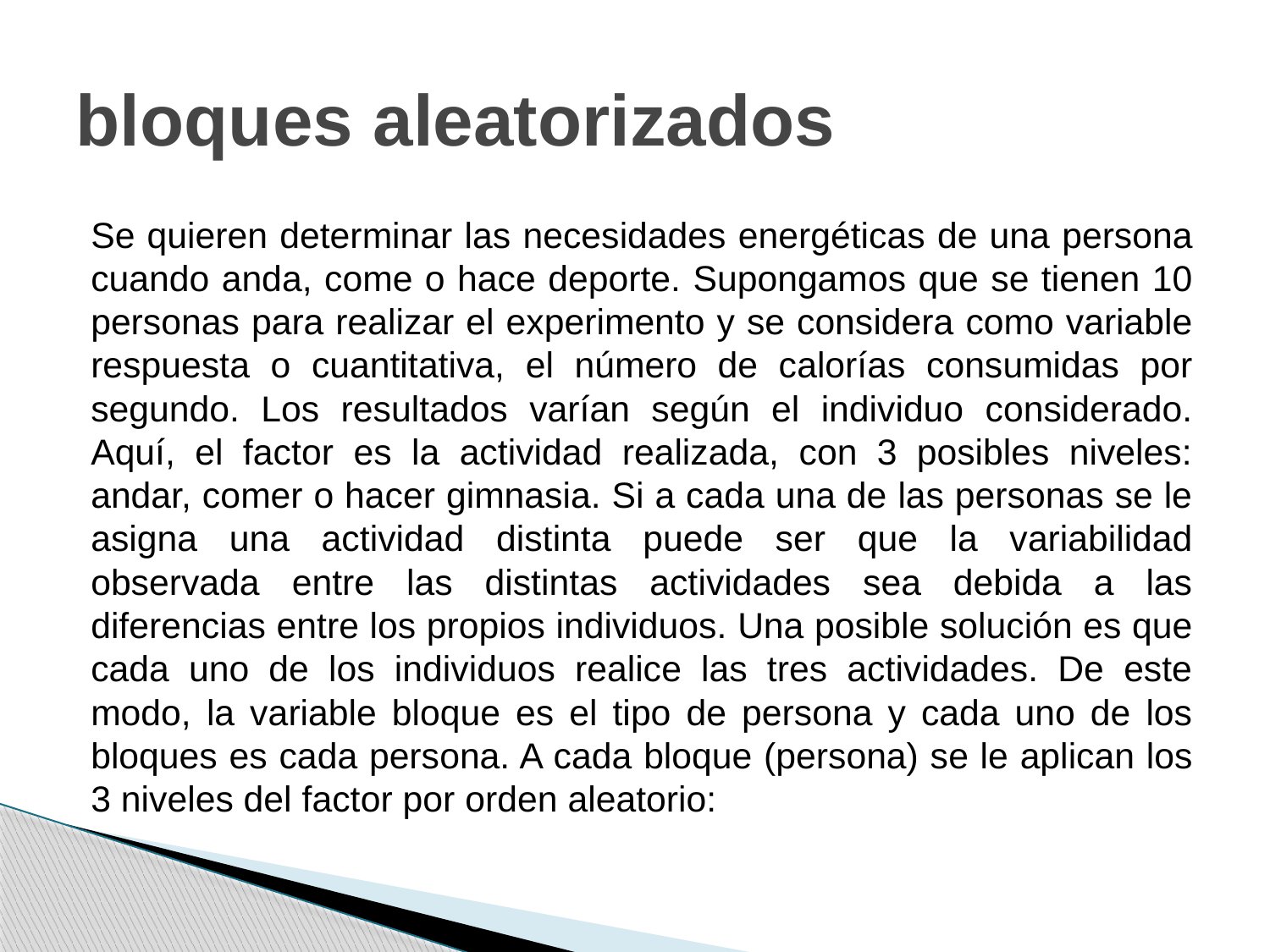

# bloques aleatorizados
Se quieren determinar las necesidades energéticas de una persona cuando anda, come o hace deporte. Supongamos que se tienen 10 personas para realizar el experimento y se considera como variable respuesta o cuantitativa, el número de calorías consumidas por segundo. Los resultados varían según el individuo considerado. Aquí, el factor es la actividad realizada, con 3 posibles niveles: andar, comer o hacer gimnasia. Si a cada una de las personas se le asigna una actividad distinta puede ser que la variabilidad observada entre las distintas actividades sea debida a las diferencias entre los propios individuos. Una posible solución es que cada uno de los individuos realice las tres actividades. De este modo, la variable bloque es el tipo de persona y cada uno de los bloques es cada persona. A cada bloque (persona) se le aplican los 3 niveles del factor por orden aleatorio: